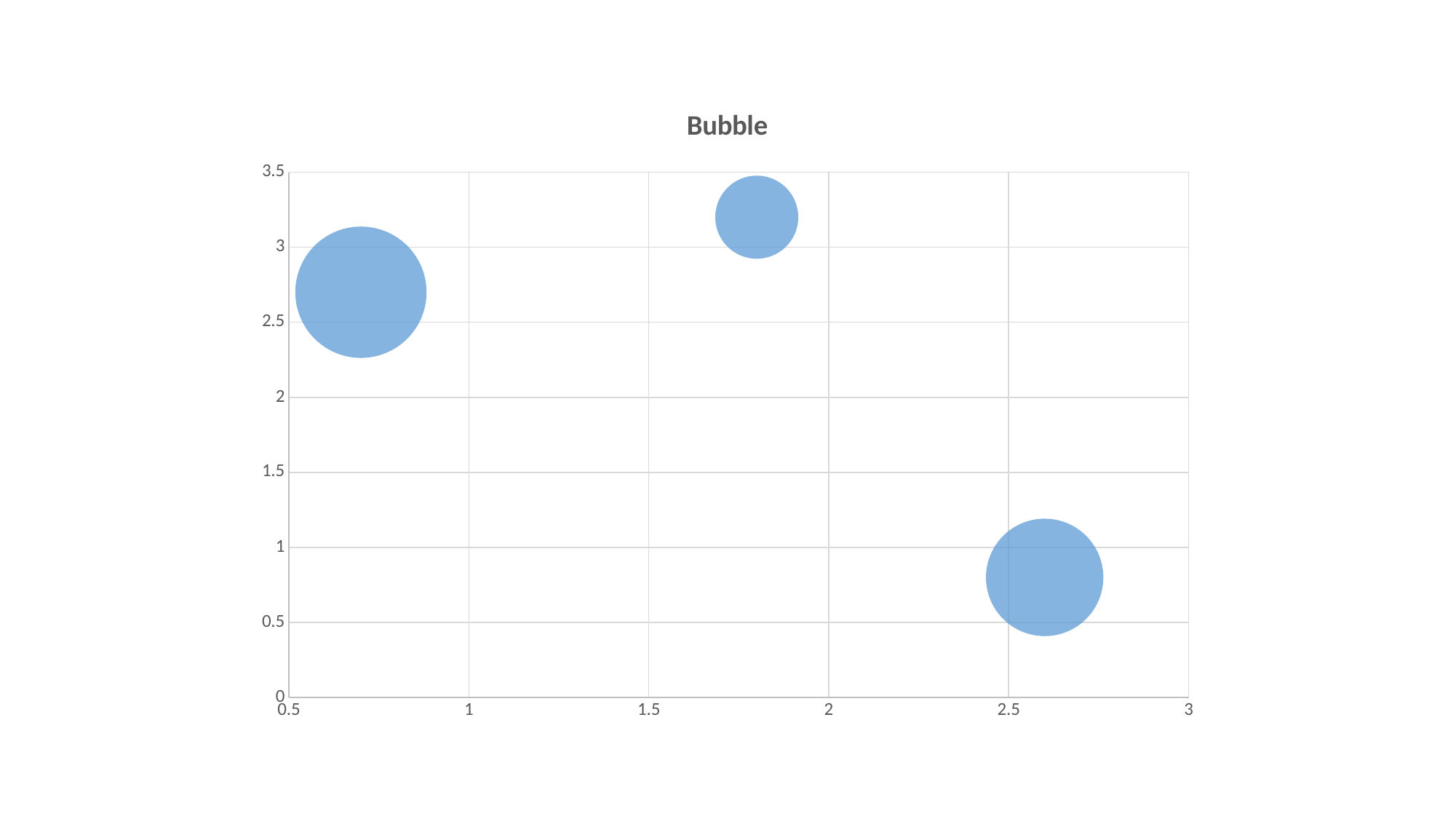

### Chart: Bubble

| Category | Y-Values |
|---|---|